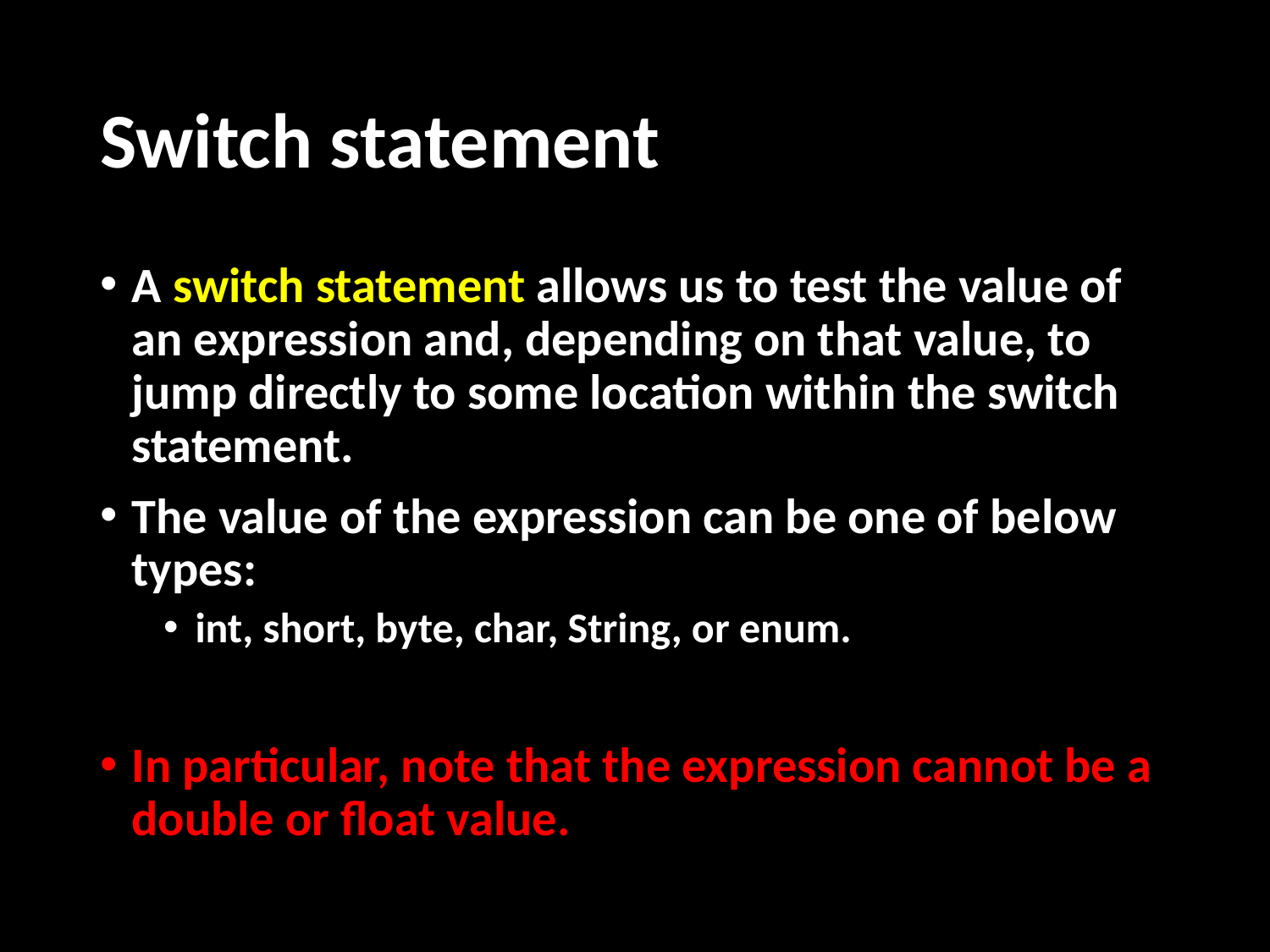

# Switch statement
A switch statement allows us to test the value of an expression and, depending on that value, to jump directly to some location within the switch statement.
The value of the expression can be one of below types:
int, short, byte, char, String, or enum.

In particular, note that the expression cannot be a double or float value.